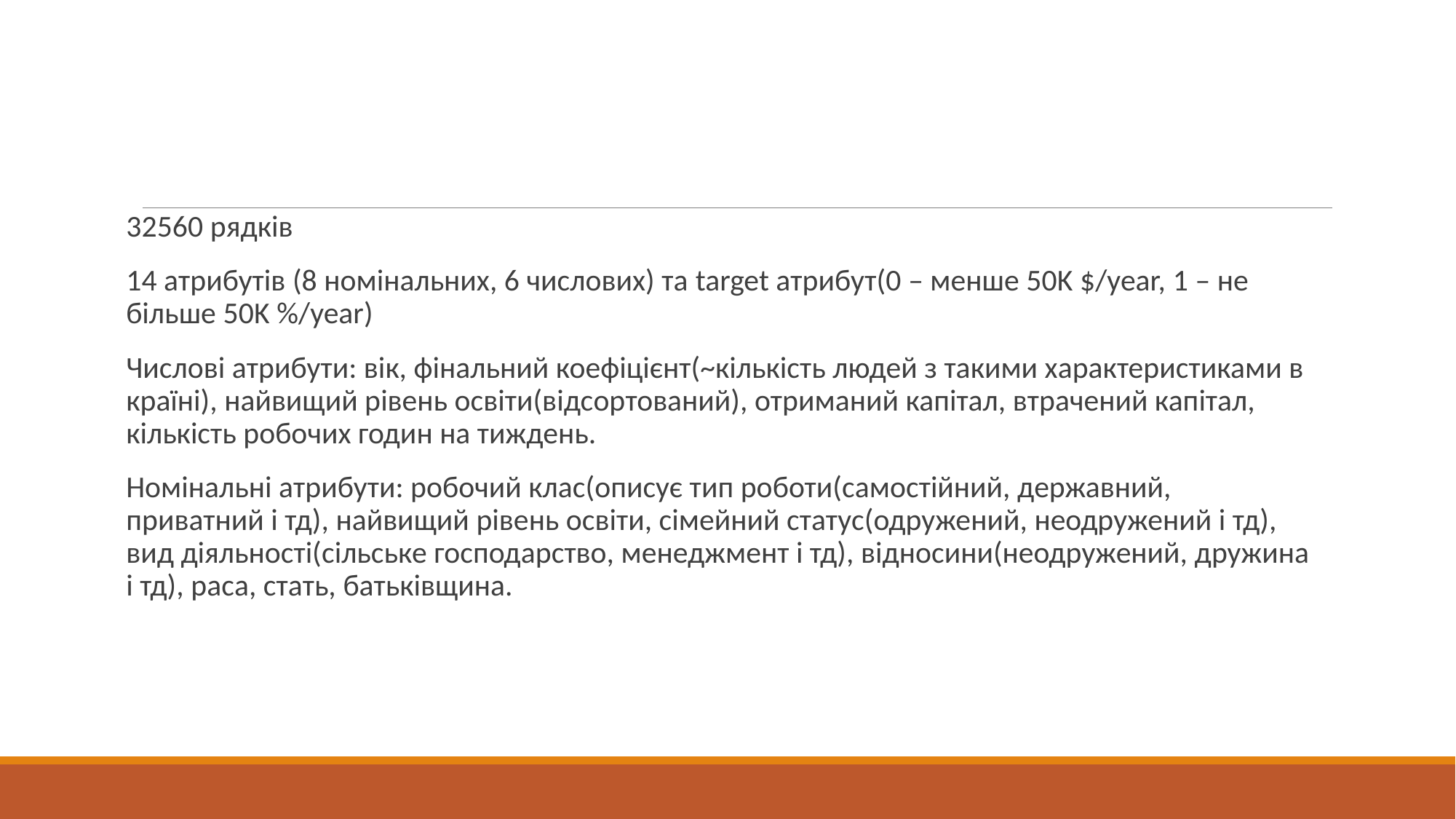

32560 рядків
14 атрибутів (8 номінальних, 6 числових) та target атрибут(0 – менше 50K $/year, 1 – не більше 50K %/year)
Числові атрибути: вік, фінальний коефіцієнт(~кількість людей з такими характеристиками в країні), найвищий рівень освіти(відсортований), отриманий капітал, втрачений капітал, кількість робочих годин на тиждень.
Номінальні атрибути: робочий клас(описує тип роботи(самостійний, державний, приватний і тд), найвищий рівень освіти, сімейний статус(одружений, неодружений і тд), вид діяльності(сільське господарство, менеджмент і тд), відносини(неодружений, дружина і тд), раса, стать, батьківщина.